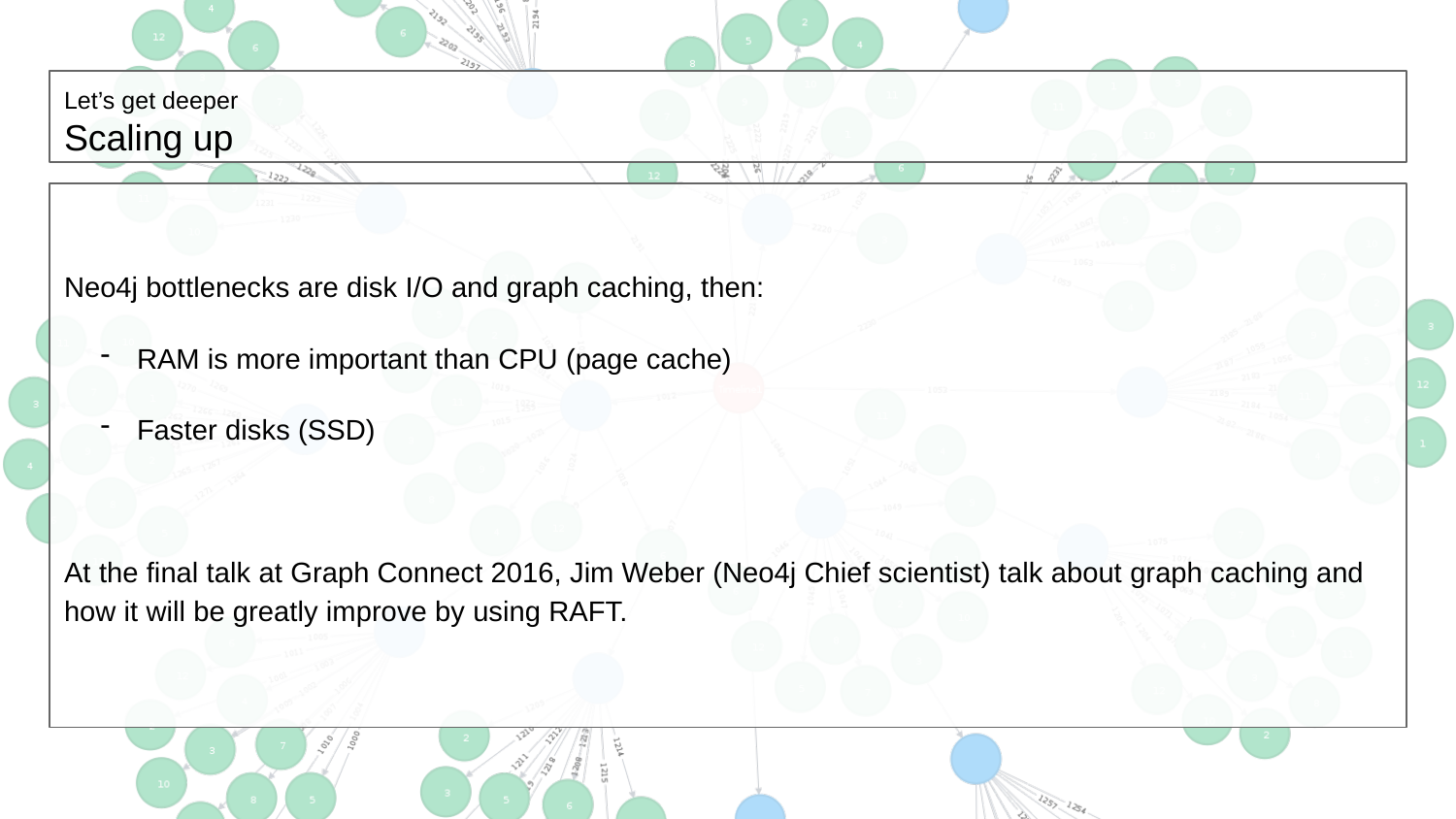

# Let’s get deeper
Scaling up

Neo4j bottlenecks are disk I/O and graph caching, then:
RAM is more important than CPU (page cache)
Faster disks (SSD)

At the final talk at Graph Connect 2016, Jim Weber (Neo4j Chief scientist) talk about graph caching and how it will be greatly improve by using RAFT.